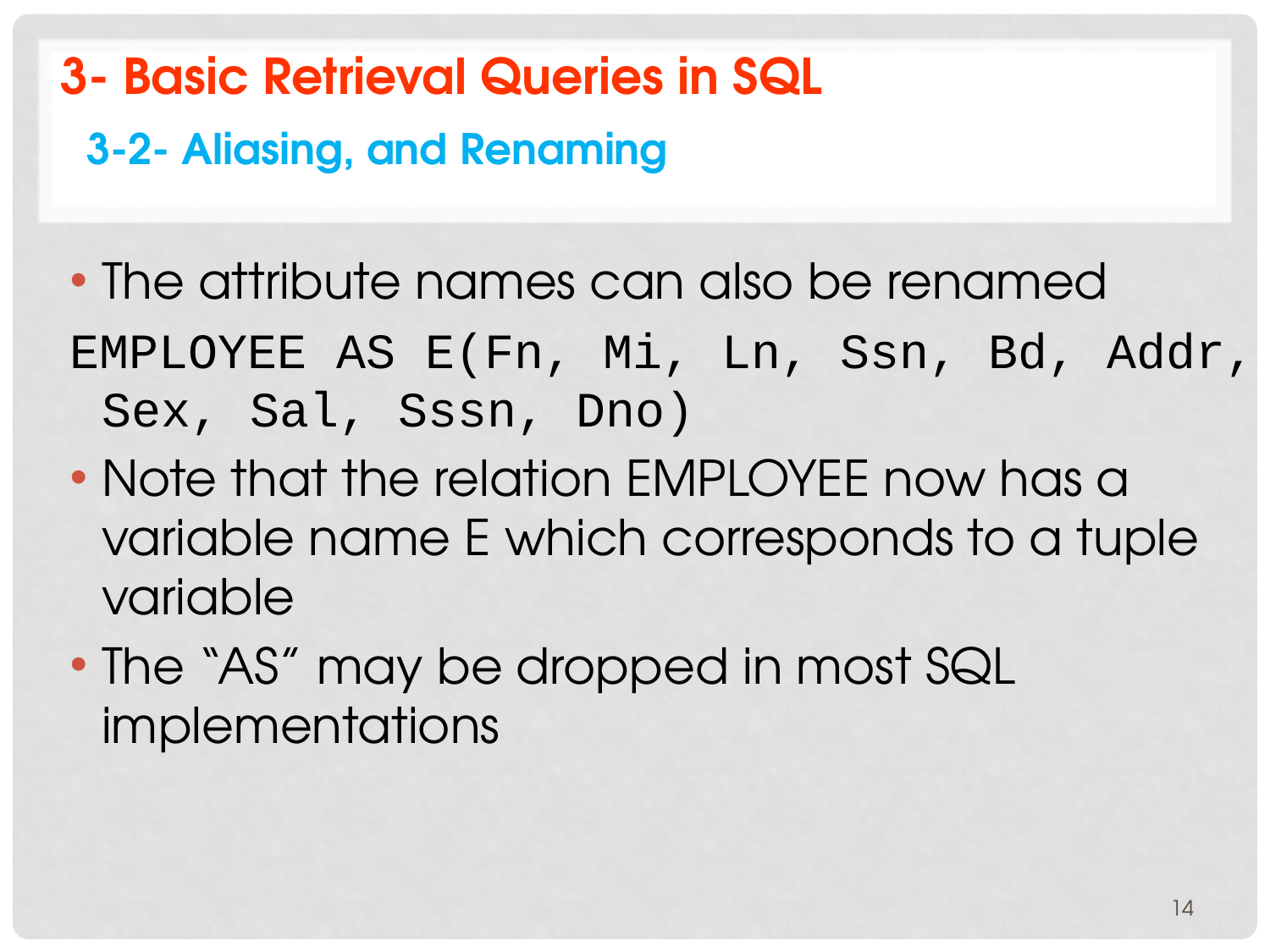

3- Basic Retrieval Queries in SQL
3-2- Aliasing, and Renaming
The attribute names can also be renamed
EMPLOYEE AS E(Fn, Mi, Ln, Ssn, Bd, Addr, Sex, Sal, Sssn, Dno)
Note that the relation EMPLOYEE now has a variable name E which corresponds to a tuple variable
The “AS” may be dropped in most SQL implementations

14